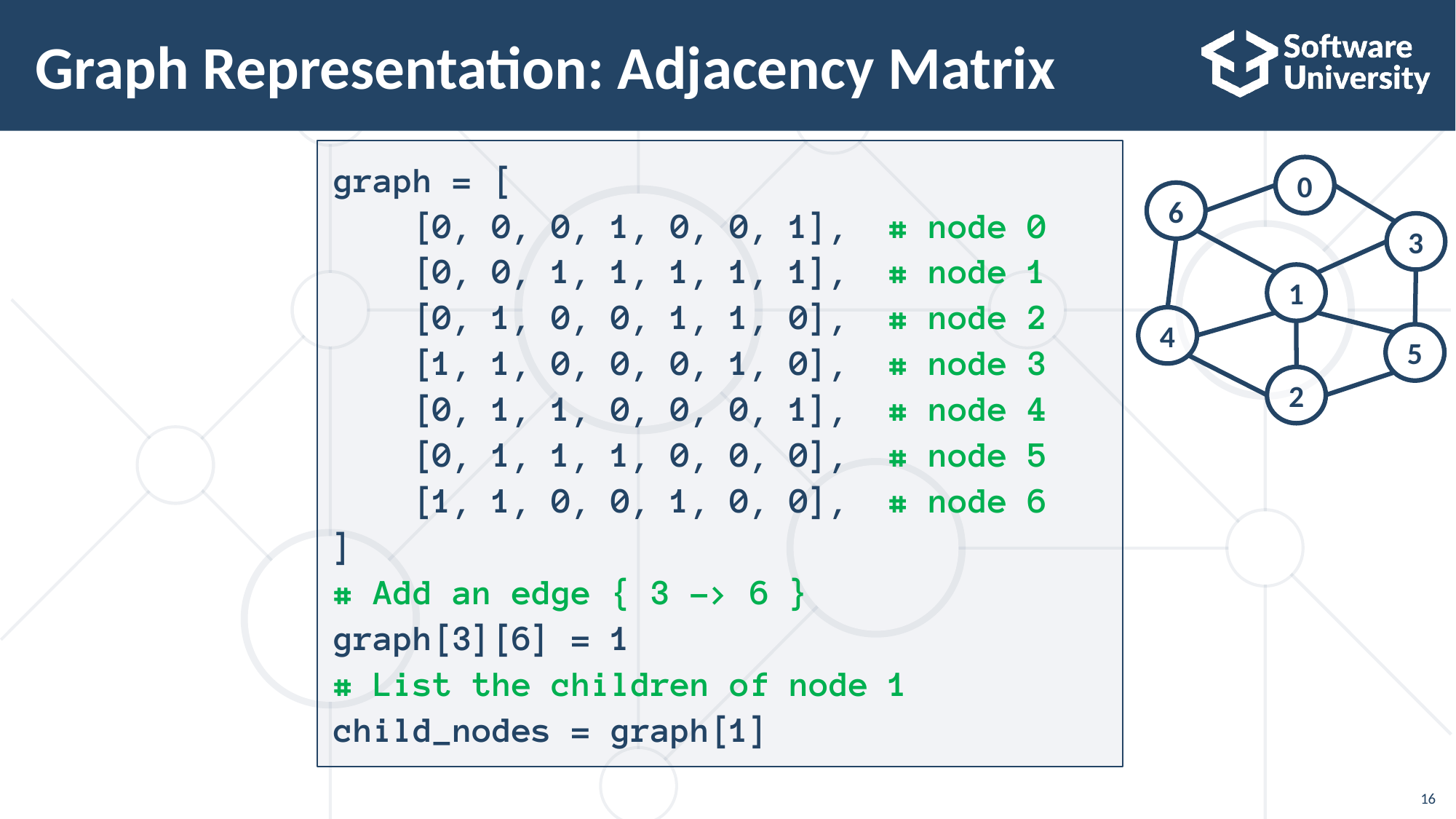

# Graph Representation: Adjacency Matrix
graph = [
    [0, 0, 0, 1, 0, 0, 1],  # node 0
    [0, 0, 1, 1, 1, 1, 1],  # node 1
    [0, 1, 0, 0, 1, 1, 0],  # node 2
    [1, 1, 0, 0, 0, 1, 0],  # node 3
    [0, 1, 1, 0, 0, 0, 1],  # node 4
    [0, 1, 1, 1, 0, 0, 0],  # node 5
    [1, 1, 0, 0, 1, 0, 0],  # node 6
]
# Add an edge { 3 -> 6 }
graph[3][6] = 1
# List the children of node 1
child_nodes = graph[1]
0
6
3
1
4
5
2
16